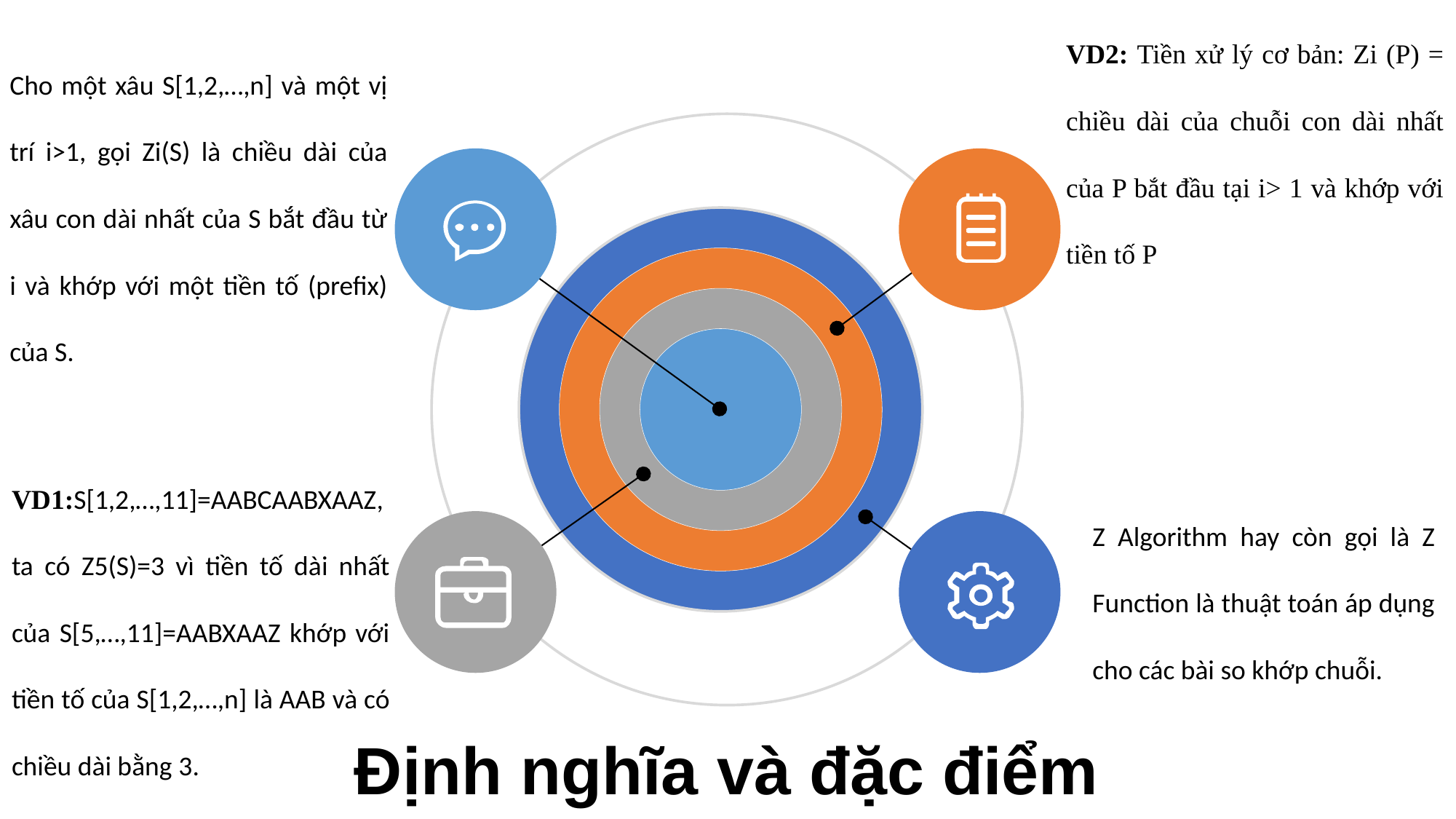

VD2: Tiền xử lý cơ bản: Zi (P) = chiều dài của chuỗi con dài nhất của P bắt đầu tại i> 1 và khớp với tiền tố P
Cho một xâu S[1,2,…,n] và một vị trí i>1, gọi Zi(S) là chiều dài của xâu con dài nhất của S bắt đầu từ i và khớp với một tiền tố (prefix) của S.

VD1:S[1,2,…,11]=AABCAABXAAZ, ta có Z5(S)=3 vì tiền tố dài nhất của S[5,…,11]=AABXAAZ khớp với tiền tố của S[1,2,…,n] là AAB và có chiều dài bằng 3.
Z Algorithm hay còn gọi là Z Function là thuật toán áp dụng cho các bài so khớp chuỗi.

Định nghĩa và đặc điểm